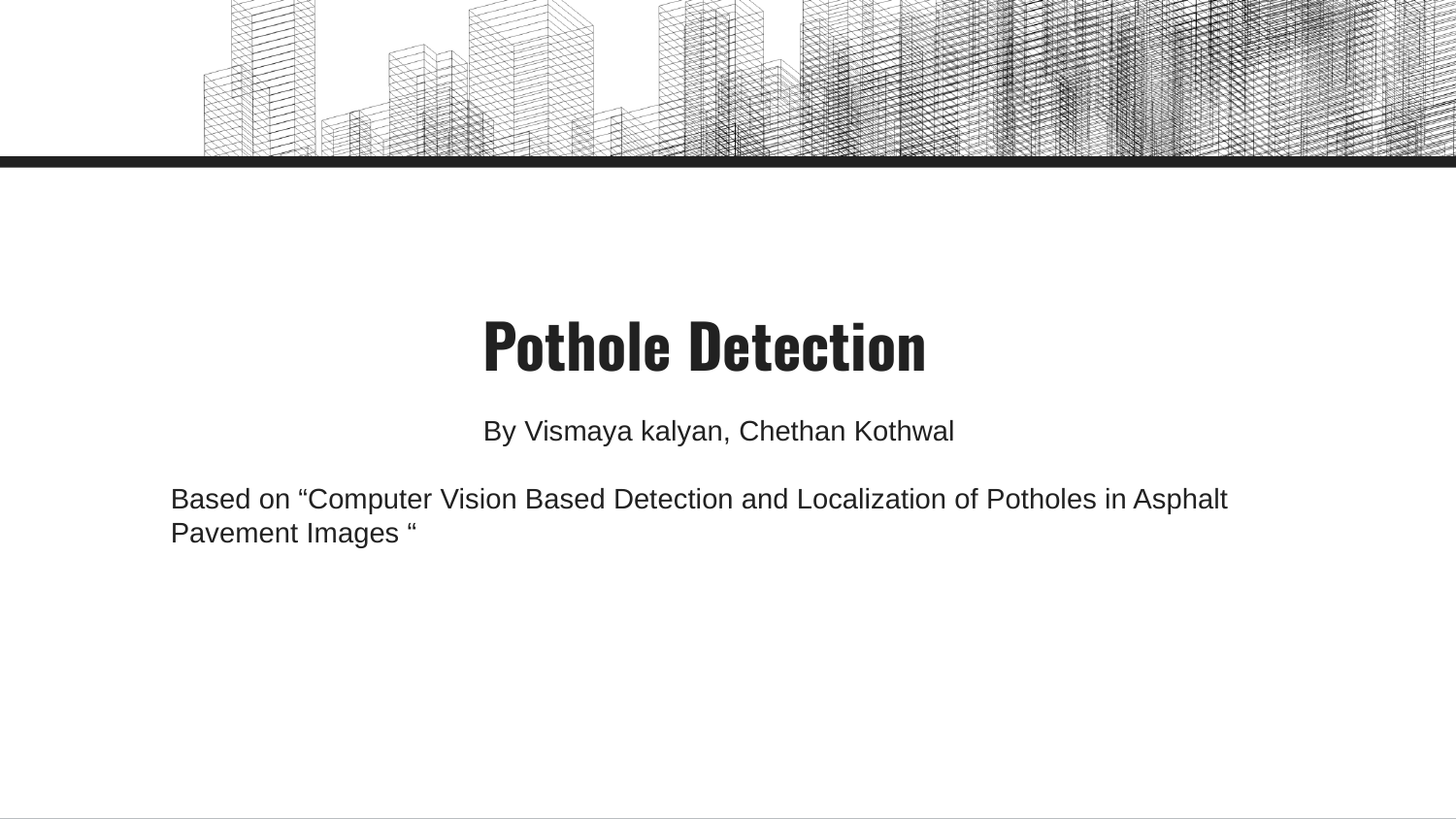

# Pothole Detection
By Vismaya kalyan, Chethan Kothwal

Based on “Computer Vision Based Detection and Localization of Potholes in Asphalt Pavement Images “